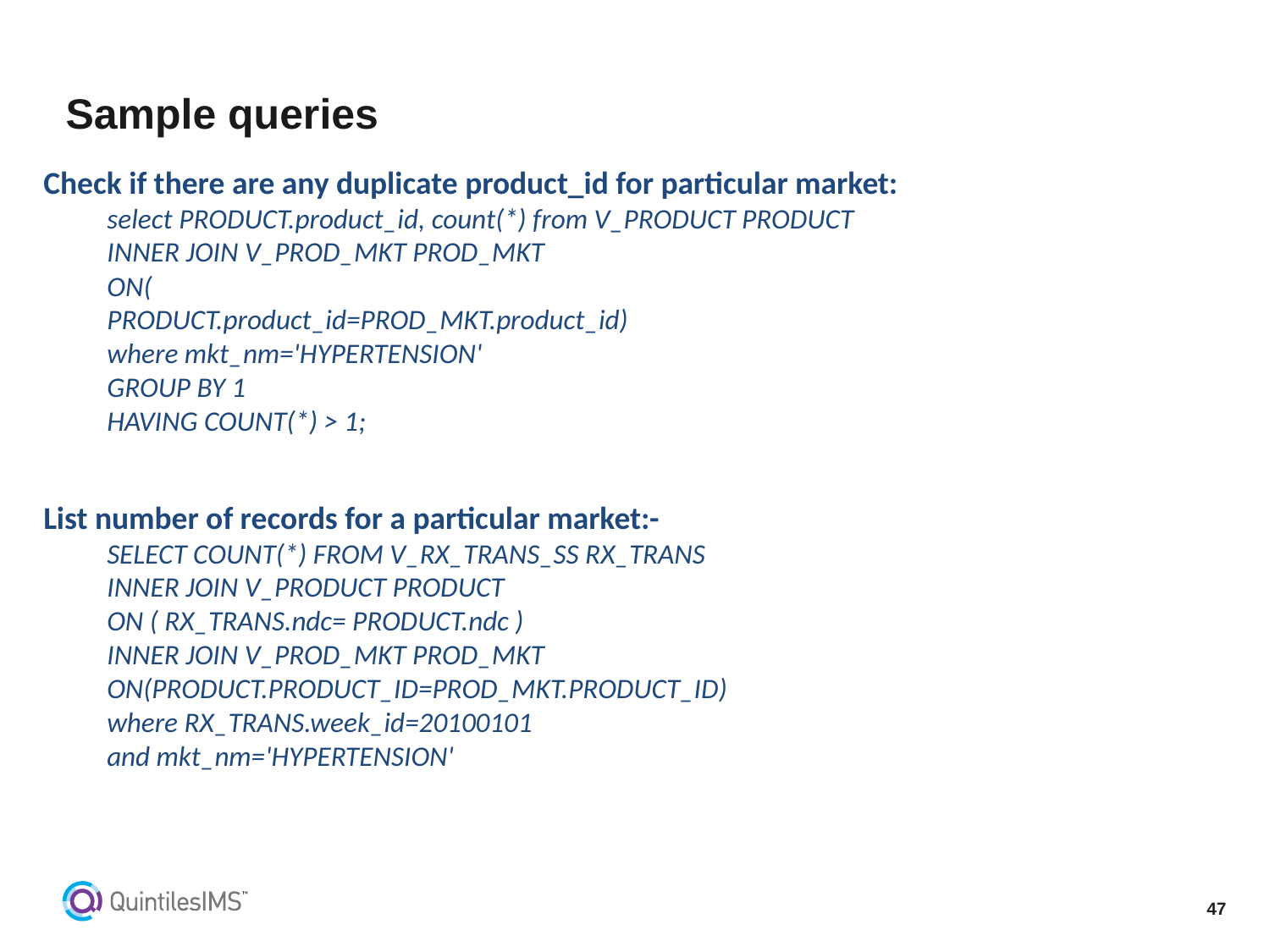

# Sample queries
Check if there are any duplicate product_id for particular market:
select PRODUCT.product_id, count(*) from V_PRODUCT PRODUCT
INNER JOIN V_PROD_MKT PROD_MKT
ON(
PRODUCT.product_id=PROD_MKT.product_id)
where mkt_nm='HYPERTENSION'
GROUP BY 1
HAVING COUNT(*) > 1;
List number of records for a particular market:-
SELECT COUNT(*) FROM V_RX_TRANS_SS RX_TRANS
INNER JOIN V_PRODUCT PRODUCT
ON ( RX_TRANS.ndc= PRODUCT.ndc )
INNER JOIN V_PROD_MKT PROD_MKT
ON(PRODUCT.PRODUCT_ID=PROD_MKT.PRODUCT_ID)
where RX_TRANS.week_id=20100101
and mkt_nm='HYPERTENSION'